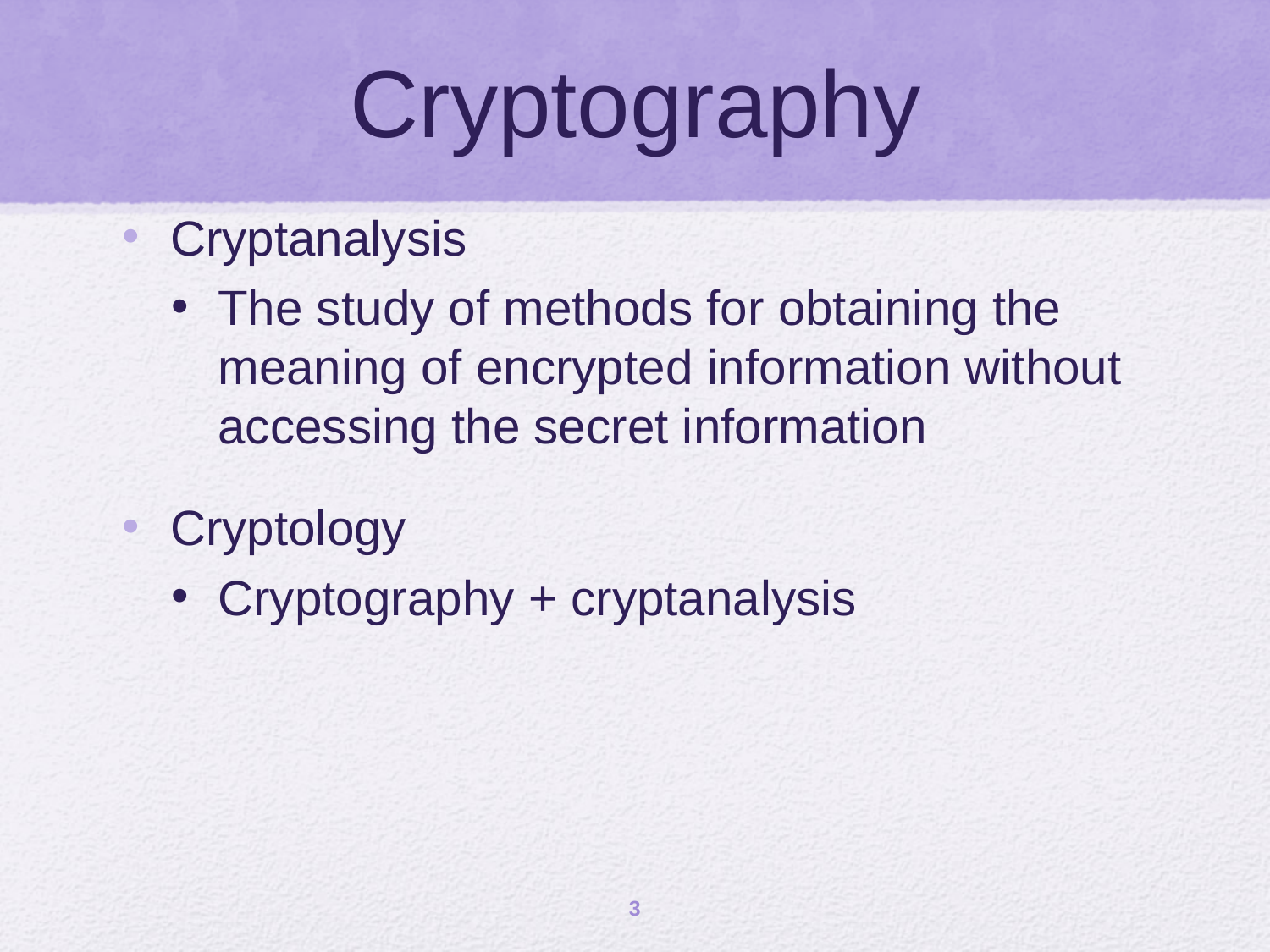

# Cryptography
Cryptanalysis
The study of methods for obtaining the meaning of encrypted information without accessing the secret information
Cryptology
Cryptography + cryptanalysis
3